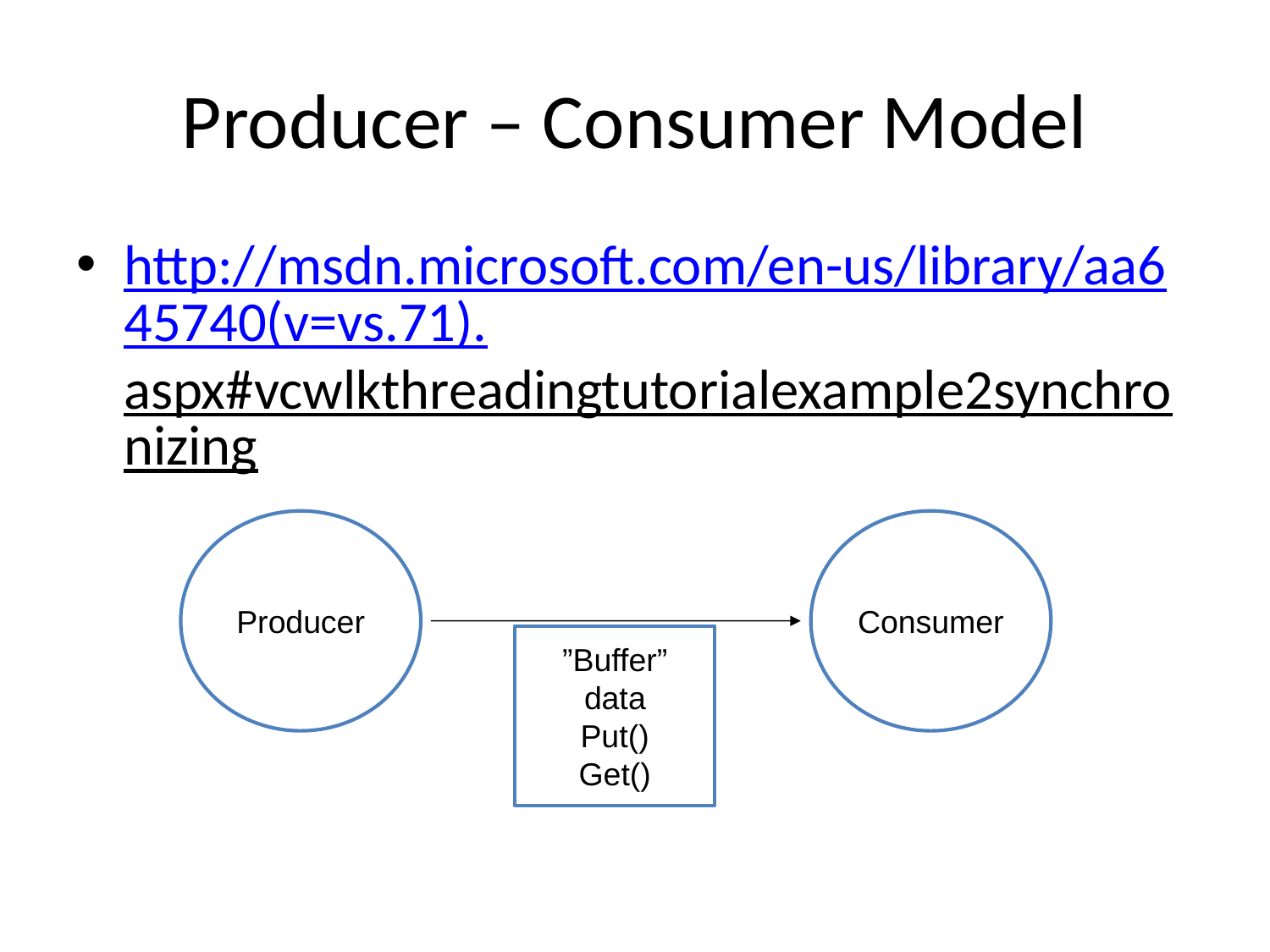

# Producer – Consumer Model
http://msdn.microsoft.com/en-us/library/aa645740(v=vs.71).aspx#vcwlkthreadingtutorialexample2synchronizing
Producer
Consumer

”Buffer”
data
Put()
Get()